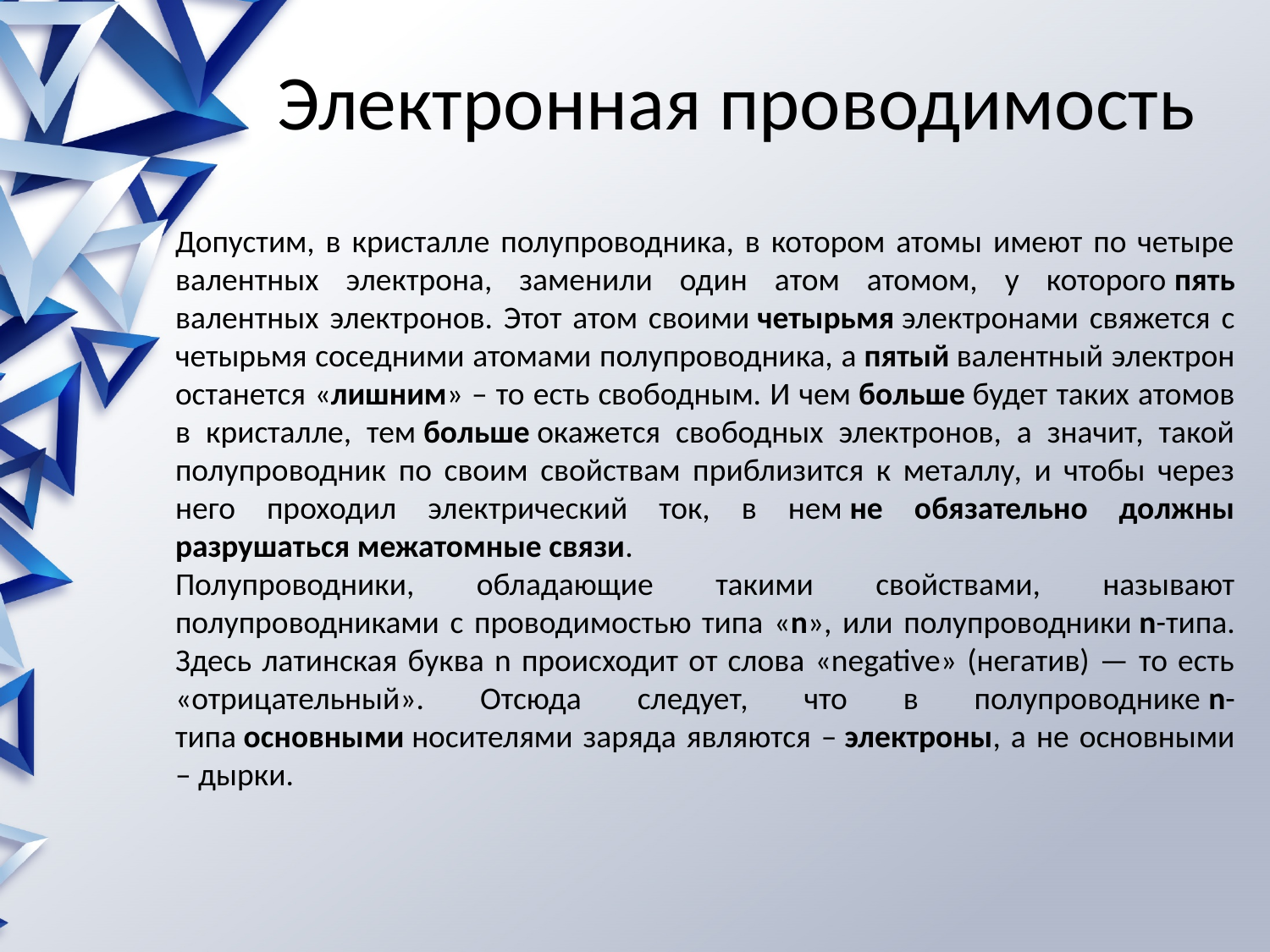

# Электронная проводимость
Допустим, в кристалле полупроводника, в котором атомы имеют по четыре валентных электрона, заменили один атом атомом, у которого пять валентных электронов. Этот атом своими четырьмя электронами свяжется с четырьмя соседними атомами полупроводника, а пятый валентный электрон останется «лишним» – то есть свободным. И чем больше будет таких атомов в кристалле, тем больше окажется свободных электронов, а значит, такой полупроводник по своим свойствам приблизится к металлу, и чтобы через него проходил электрический ток, в нем не обязательно должны разрушаться межатомные связи.
Полупроводники, обладающие такими свойствами, называют полупроводниками с проводимостью типа «n», или полупроводники n-типа. Здесь латинская буква n происходит от слова «negative» (негатив) — то есть «отрицательный». Отсюда следует, что в полупроводнике n-типа основными носителями заряда являются – электроны, а не основными – дырки.